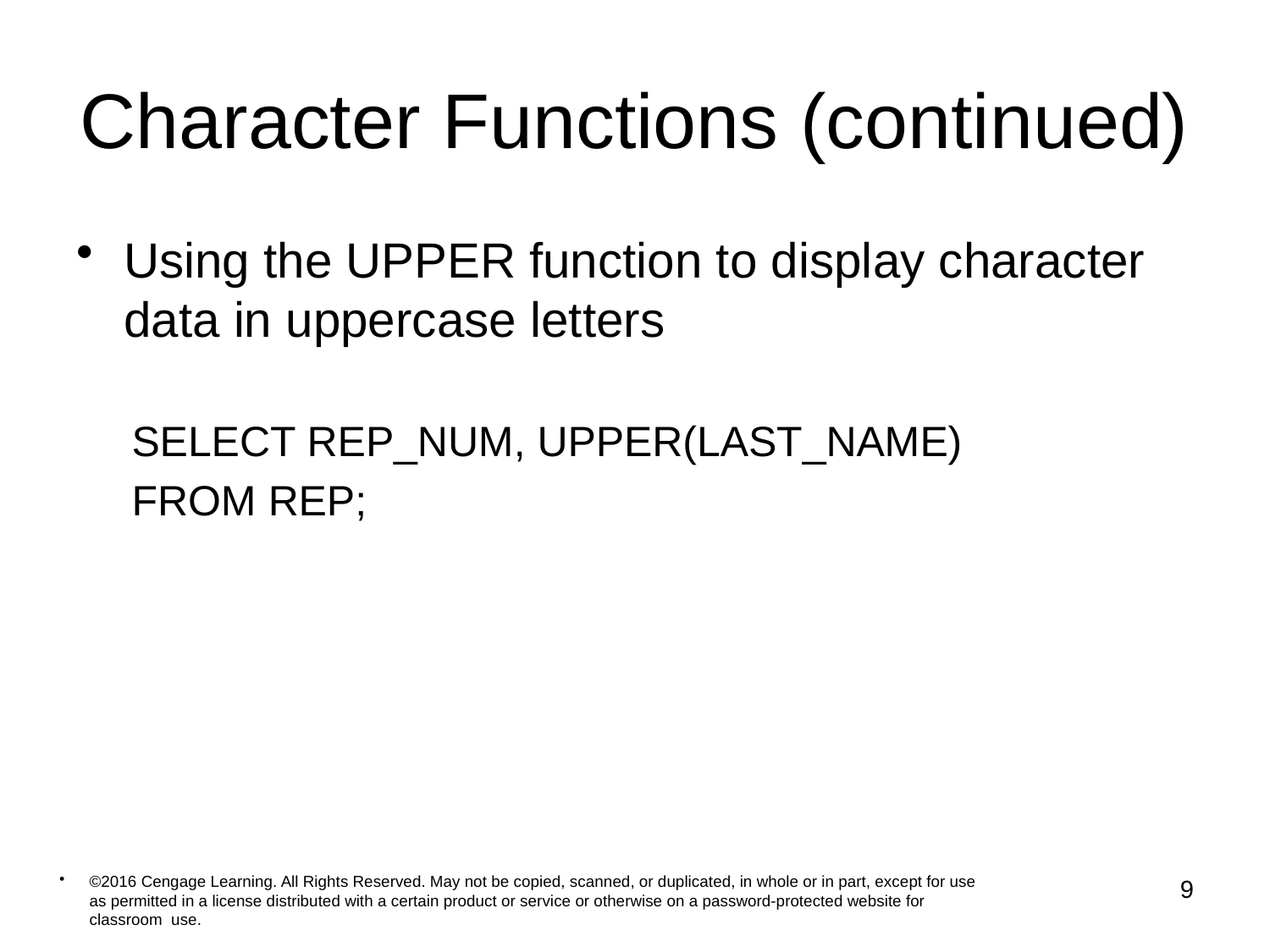

# Character Functions (continued)
Using the UPPER function to display character data in uppercase letters

SELECT REP_NUM, UPPER(LAST_NAME)
FROM REP;

©2016 Cengage Learning. All Rights Reserved. May not be copied, scanned, or duplicated, in whole or in part, except for use as permitted in a license distributed with a certain product or service or otherwise on a password-protected website for classroom  use.
9